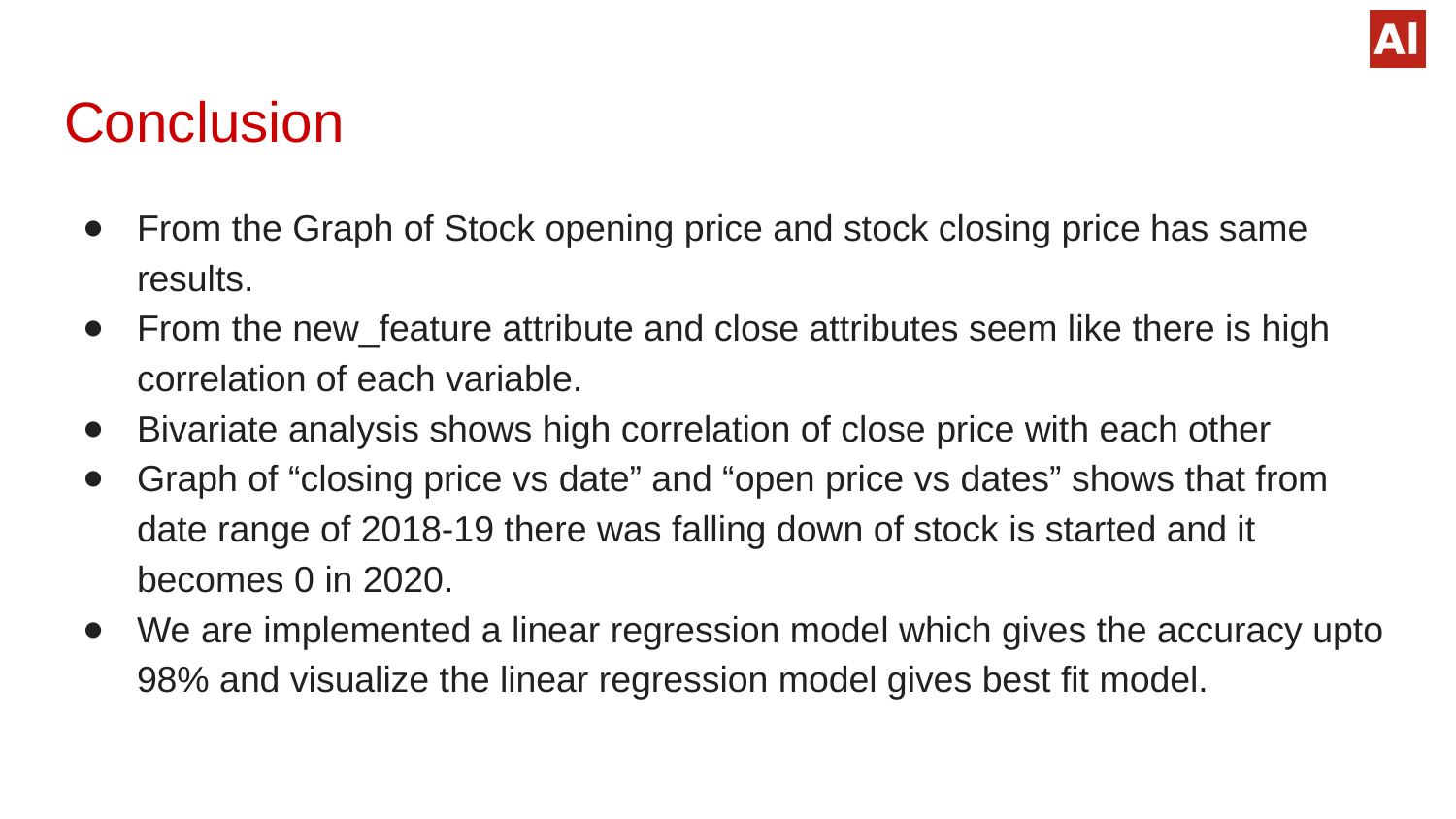

# Conclusion
From the Graph of Stock opening price and stock closing price has same results.
From the new_feature attribute and close attributes seem like there is high correlation of each variable.
Bivariate analysis shows high correlation of close price with each other
Graph of “closing price vs date” and “open price vs dates” shows that from date range of 2018-19 there was falling down of stock is started and it becomes 0 in 2020.
We are implemented a linear regression model which gives the accuracy upto 98% and visualize the linear regression model gives best fit model.